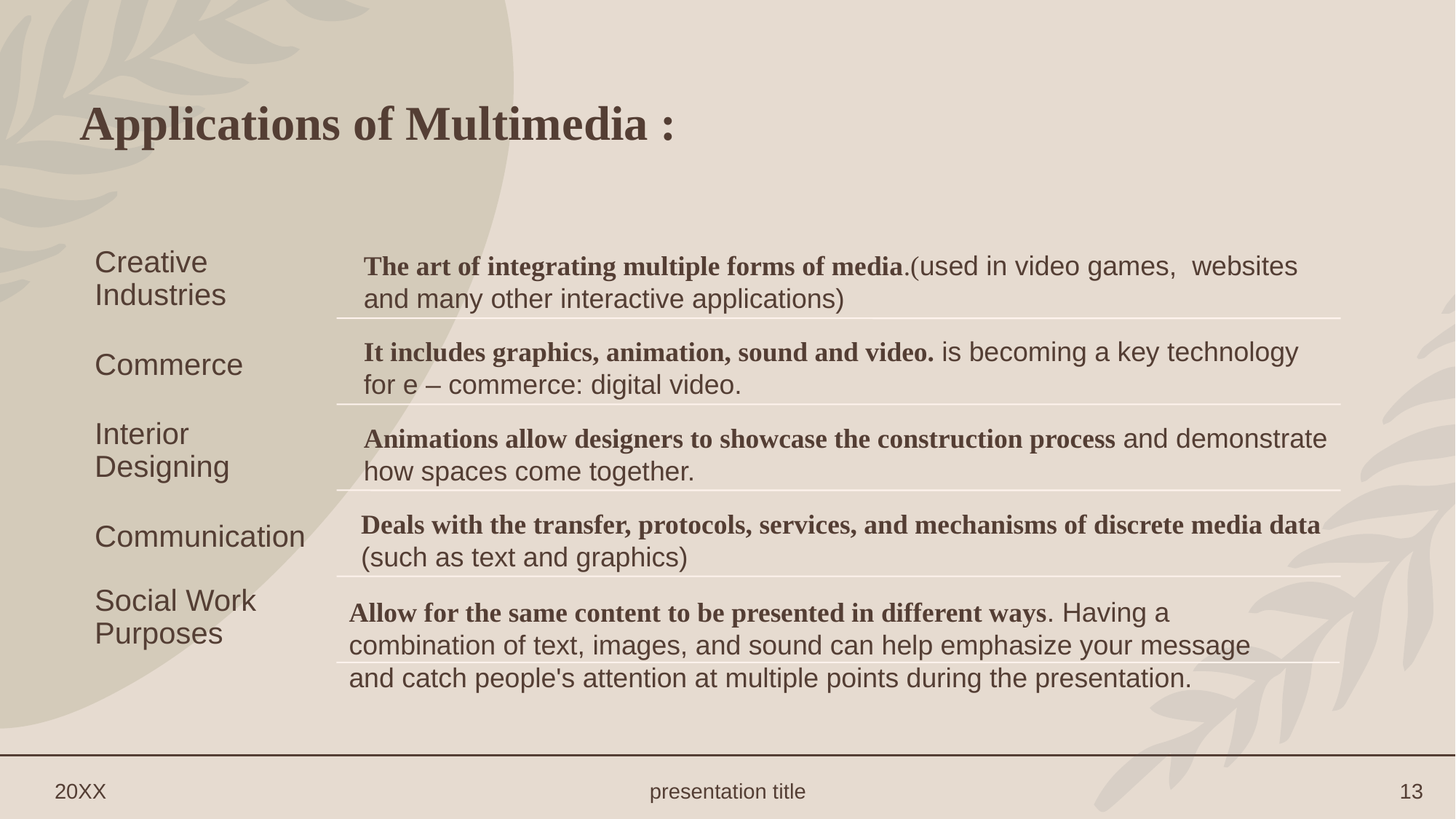

# Applications of Multimedia :
Creative Industries
The art of integrating multiple forms of media.(used in video games,  websites and many other interactive applications)
Commerce
It includes graphics, animation, sound and video. is becoming a key technology for e – commerce: digital video.
Interior Designing
Animations allow designers to showcase the construction process and demonstrate how spaces come together.
Communication
Deals with the transfer, protocols, services, and mechanisms of discrete media data (such as text and graphics)
Social Work Purposes

Allow for the same content to be presented in different ways. Having a combination of text, images, and sound can help emphasize your message and catch people's attention at multiple points during the presentation.
20XX
presentation title
13